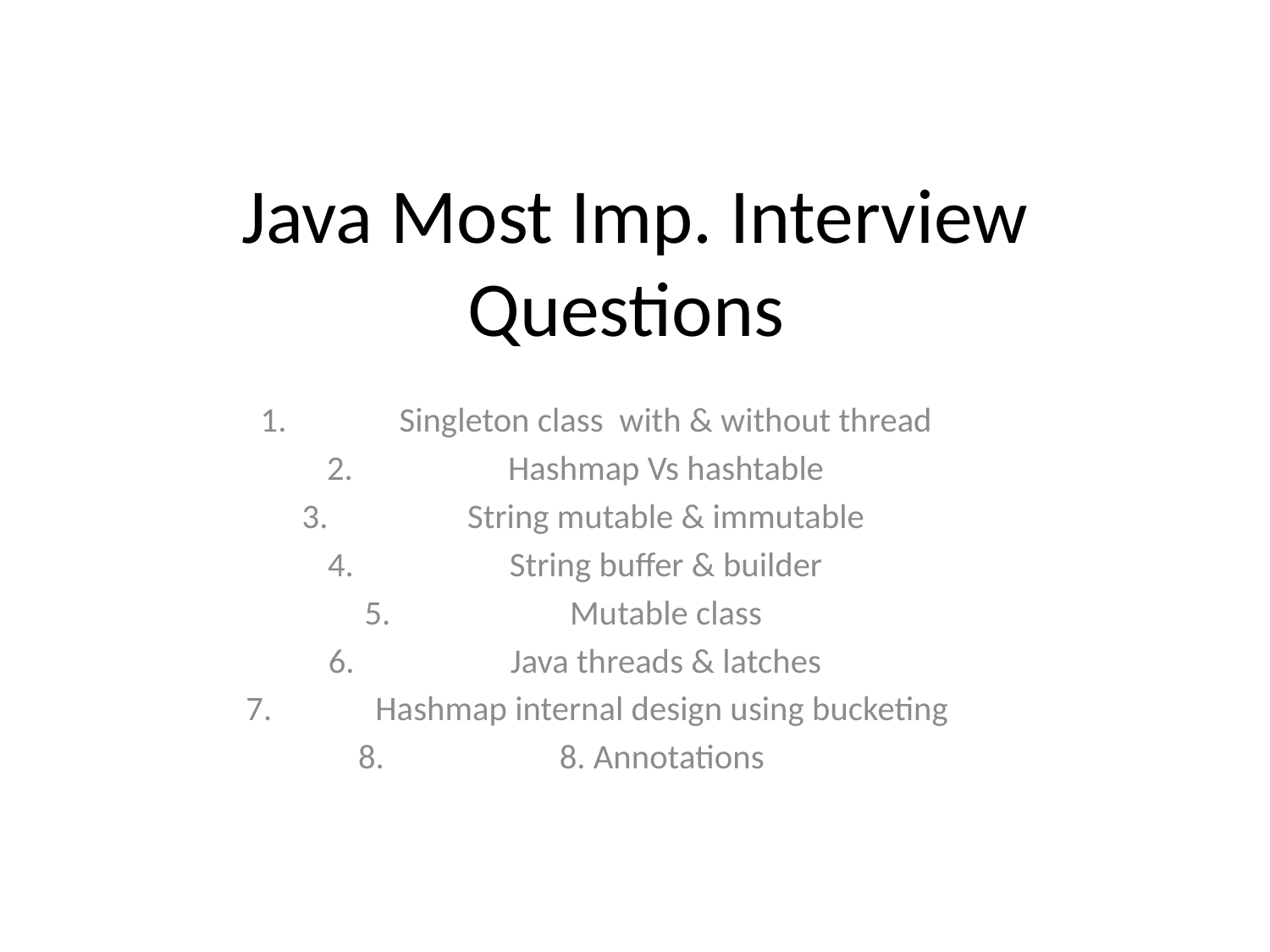

# Java Most Imp. Interview Questions
Singleton class  with & without thread
Hashmap Vs hashtable
String mutable & immutable
String buffer & builder
Mutable class
Java threads & latches
Hashmap internal design using bucketing
8. Annotations